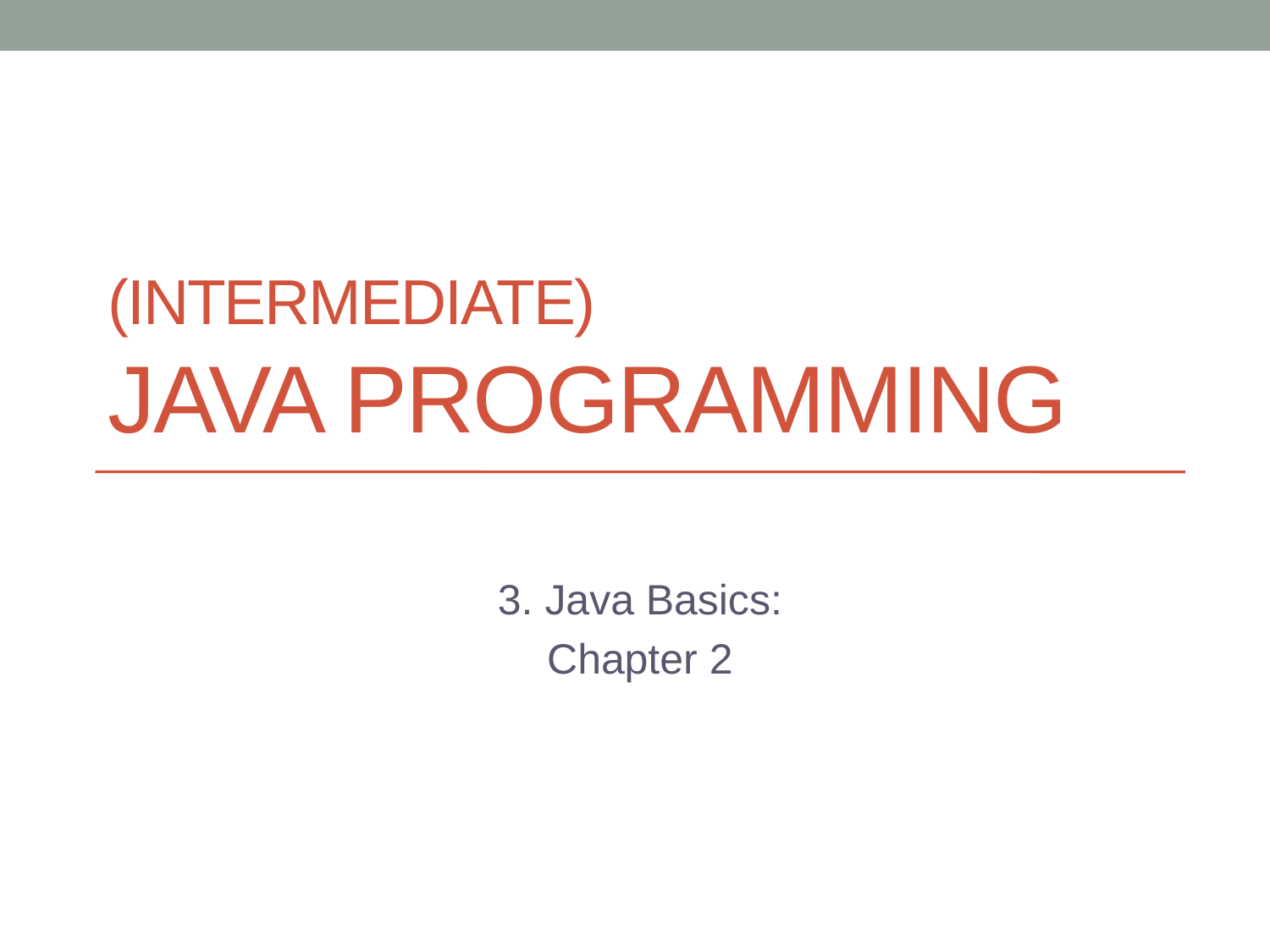

# (Intermediate) Java Programming
3. Java Basics:
Chapter 2